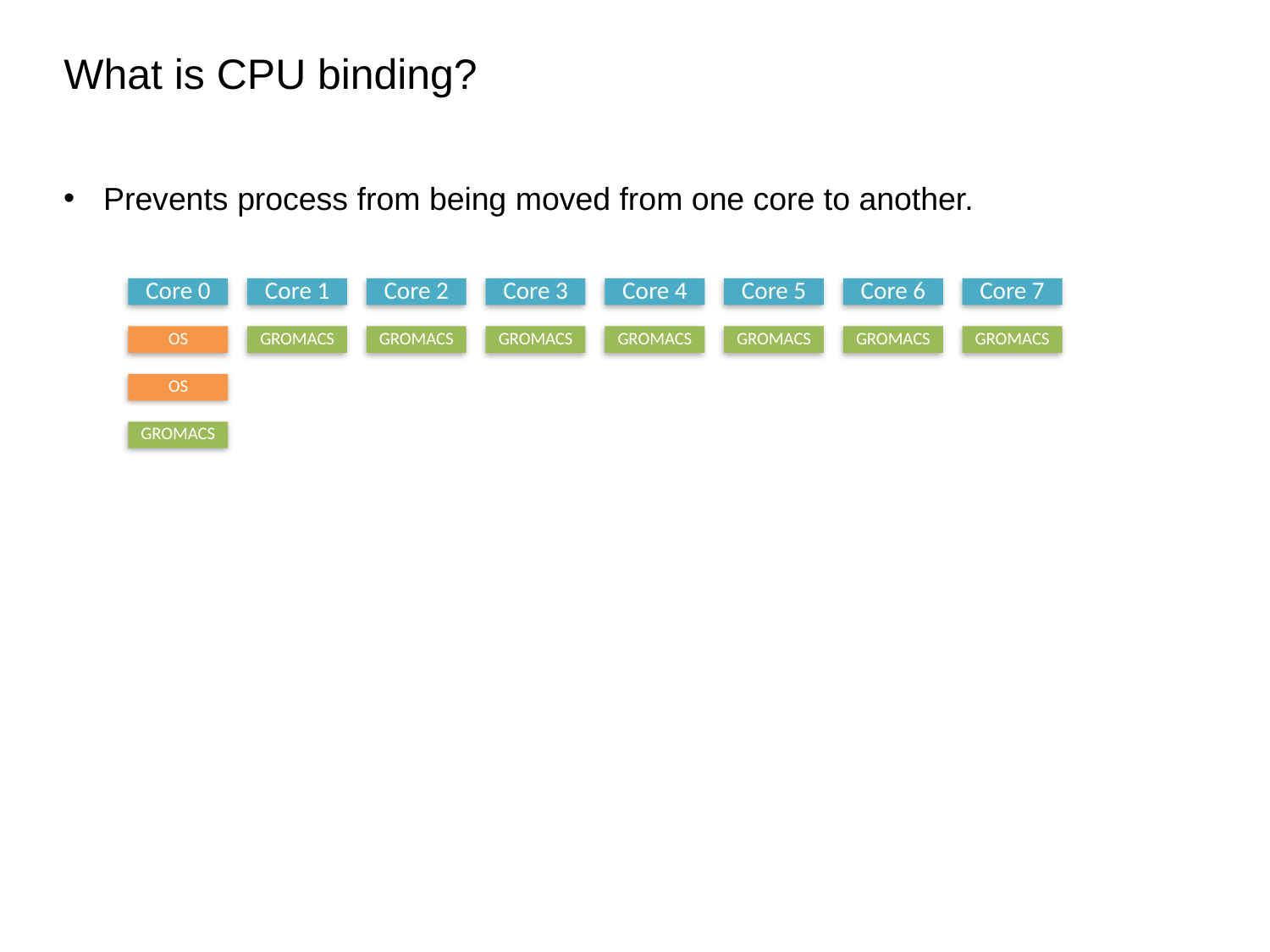

# What is CPU binding?
Prevents process from being moved from one core to another.
Core 0
Core 1
Core 2
Core 3
Core 4
Core 5
Core 6
Core 7
OS
GROMACS
GROMACS
GROMACS
GROMACS
GROMACS
GROMACS
GROMACS
OS
GROMACS